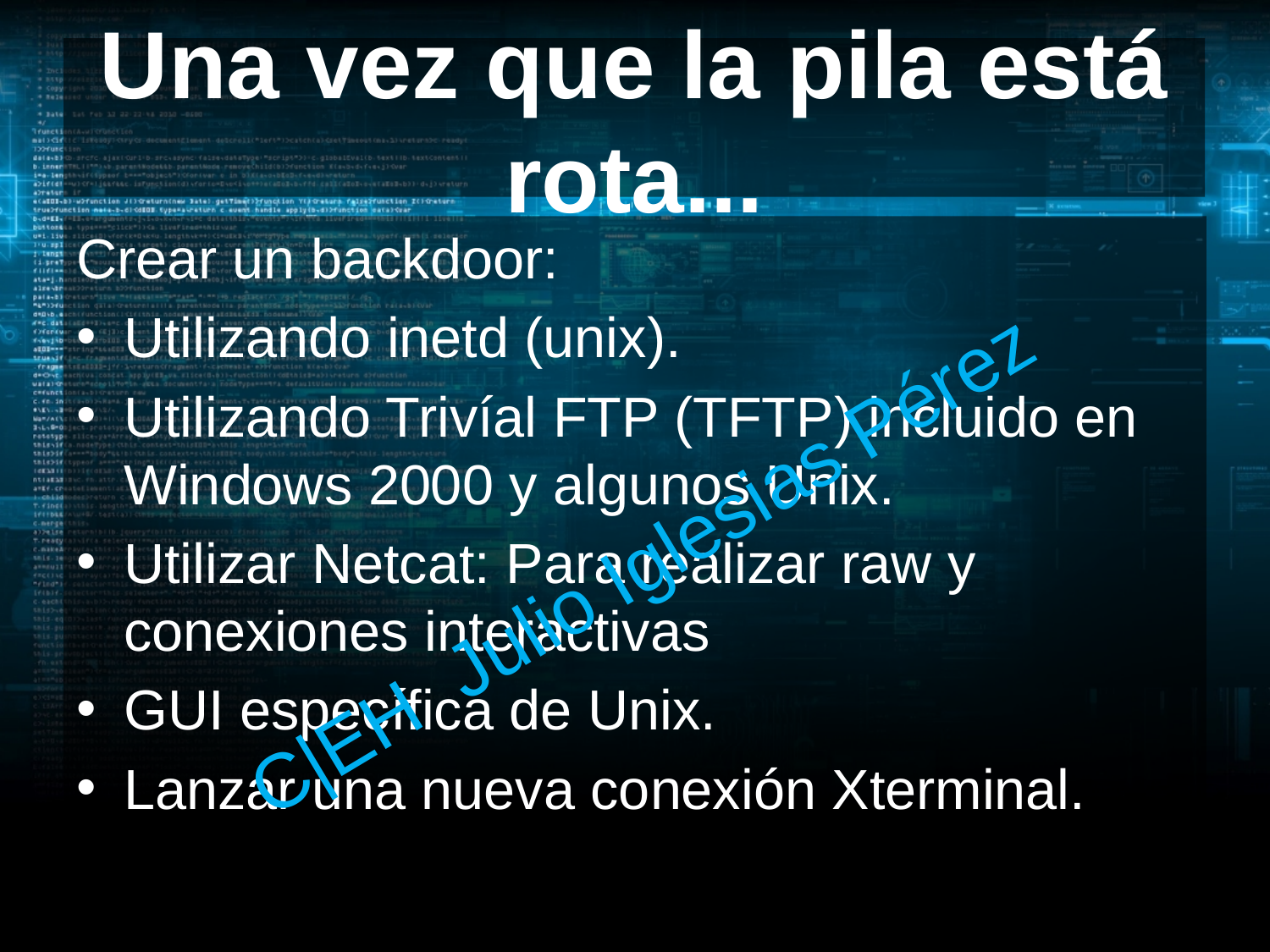

# Una vez que la pila está rota...
Crear un backdoor:
Utilizando inetd (unix).
Utilizando Trivíal FTP (TFTP) incluido en Windows 2000 y algunos Unix.
Utilizar Netcat: Para realizar raw y conexiones interactivas
GUI específica de Unix.
Lanzar una nueva conexión Xterminal.
C|EH  Julio Iglesias Pérez